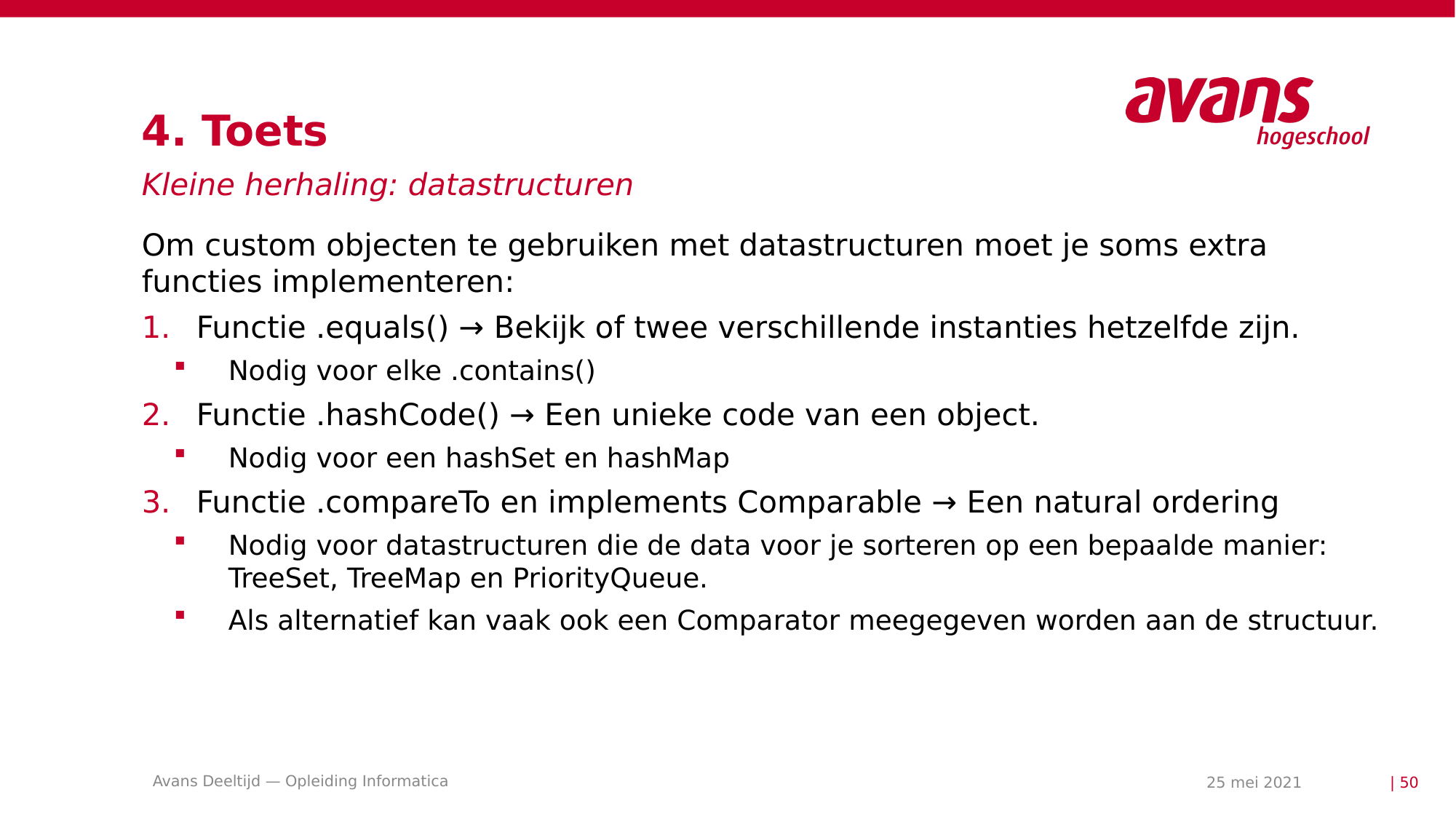

# 4. Toets
Kleine herhaling: datastructuren
Om custom objecten te gebruiken met datastructuren moet je soms extra functies implementeren:
Functie .equals() → Bekijk of twee verschillende instanties hetzelfde zijn.
Nodig voor elke .contains()
Functie .hashCode() → Een unieke code van een object.
Nodig voor een hashSet en hashMap
Functie .compareTo en implements Comparable → Een natural ordering
Nodig voor datastructuren die de data voor je sorteren op een bepaalde manier: TreeSet, TreeMap en PriorityQueue.
Als alternatief kan vaak ook een Comparator meegegeven worden aan de structuur.
Avans Deeltijd — Opleiding Informatica
25 mei 2021
| 50